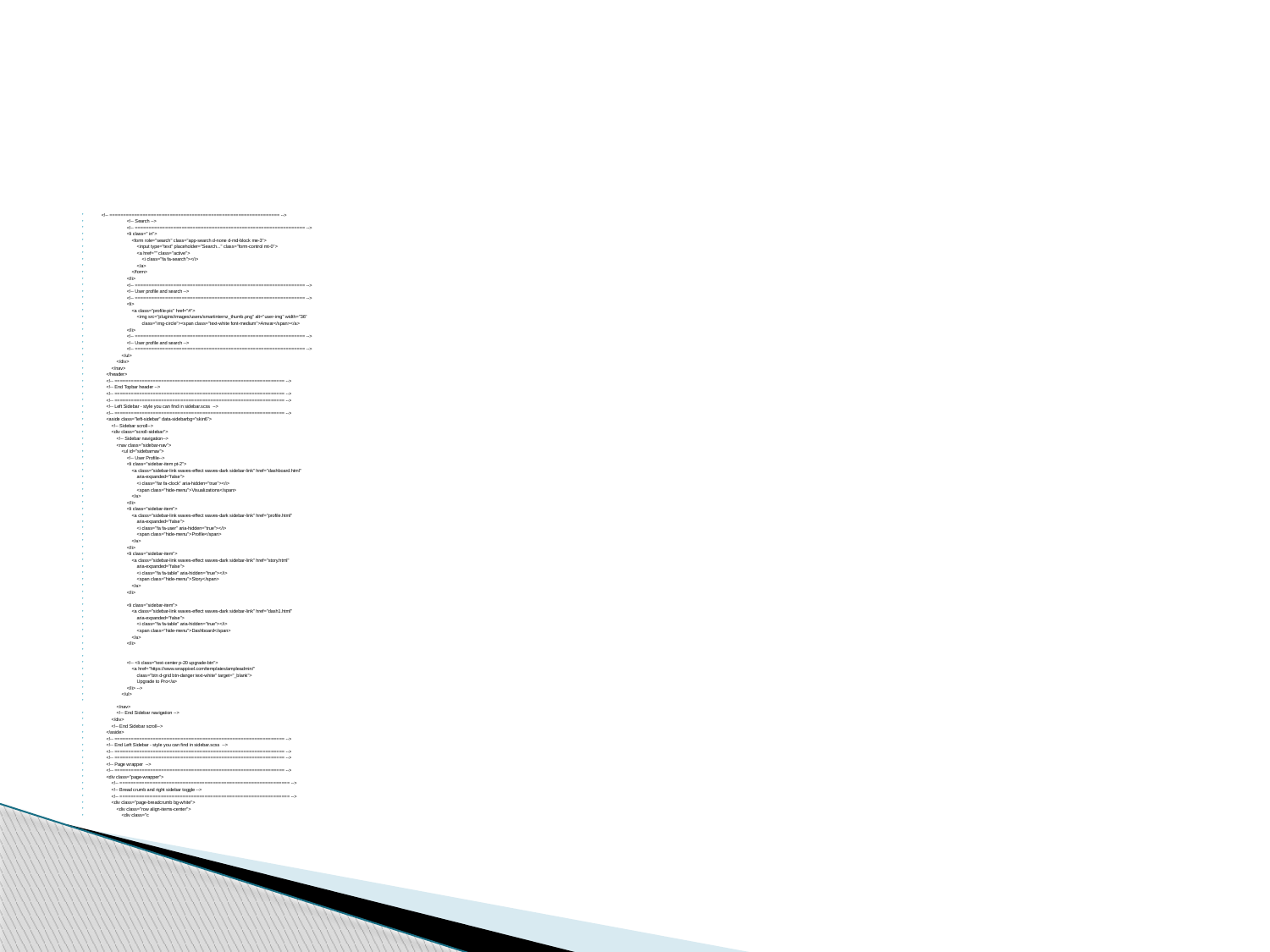

#
    <!-- ============================================================== -->
                        <!-- Search -->
                        <!-- ============================================================== -->
                        <li class=" in">
                            <form role="search" class="app-search d-none d-md-block me-3">
                                <input type="text" placeholder="Search..." class="form-control mt-0">
                                <a href="" class="active">
                                    <i class="fa fa-search"></i>
                                </a>
                            </form>
                        </li>
                        <!-- ============================================================== -->
                        <!-- User profile and search -->
                        <!-- ============================================================== -->
                        <li>
                            <a class="profile-pic" href="#">
                                <img src="plugins/images/users/smartinternz_thumb.png" alt="user-img" width="36"
                                    class="img-circle"><span class="text-white font-medium">Anwar</span></a>
                        </li>
                        <!-- ============================================================== -->
                        <!-- User profile and search -->
                        <!-- ============================================================== -->
                    </ul>
                </div>
            </nav>
        </header>
        <!-- ============================================================== -->
        <!-- End Topbar header -->
        <!-- ============================================================== -->
        <!-- ============================================================== -->
        <!-- Left Sidebar - style you can find in sidebar.scss  -->
        <!-- ============================================================== -->
        <aside class="left-sidebar" data-sidebarbg="skin6">
            <!-- Sidebar scroll-->
            <div class="scroll-sidebar">
                <!-- Sidebar navigation-->
                <nav class="sidebar-nav">
                    <ul id="sidebarnav">
                        <!-- User Profile-->
                        <li class="sidebar-item pt-2">
                            <a class="sidebar-link waves-effect waves-dark sidebar-link" href="dashboard.html"
                                aria-expanded="false">
                                <i class="far fa-clock" aria-hidden="true"></i>
                                <span class="hide-menu">Visualizations</span>
                            </a>
                        </li>
                        <li class="sidebar-item">
                            <a class="sidebar-link waves-effect waves-dark sidebar-link" href="profile.html"
                                aria-expanded="false">
                                <i class="fa fa-user" aria-hidden="true"></i>
                                <span class="hide-menu">Profile</span>
                            </a>
                        </li>
                        <li class="sidebar-item">
                            <a class="sidebar-link waves-effect waves-dark sidebar-link" href="story.html"
                                aria-expanded="false">
                                <i class="fa fa-table" aria-hidden="true"></i>
                                <span class="hide-menu">Story</span>
                            </a>
                        </li>

                        <li class="sidebar-item">
                            <a class="sidebar-link waves-effect waves-dark sidebar-link" href="dash1.html"
                                aria-expanded="false">
                                <i class="fa fa-table" aria-hidden="true"></i>
                                <span class="hide-menu">Dashboard</span>
                            </a>
                        </li>

                        <!-- <li class="text-center p-20 upgrade-btn">
                            <a href="https://www.wrappixel.com/templates/ampleadmin/"
                                class="btn d-grid btn-danger text-white" target="_blank">
                                Upgrade to Pro</a>
                        </li> -->
                    </ul>
                </nav>
                <!-- End Sidebar navigation -->
            </div>
            <!-- End Sidebar scroll-->
        </aside>
        <!-- ============================================================== -->
        <!-- End Left Sidebar - style you can find in sidebar.scss  -->
        <!-- ============================================================== -->
        <!-- ============================================================== -->
        <!-- Page wrapper  -->
        <!-- ============================================================== -->
        <div class="page-wrapper">
            <!-- ============================================================== -->
            <!-- Bread crumb and right sidebar toggle -->
            <!-- ============================================================== -->
            <div class="page-breadcrumb bg-white">
                <div class="row align-items-center">
                    <div class="c